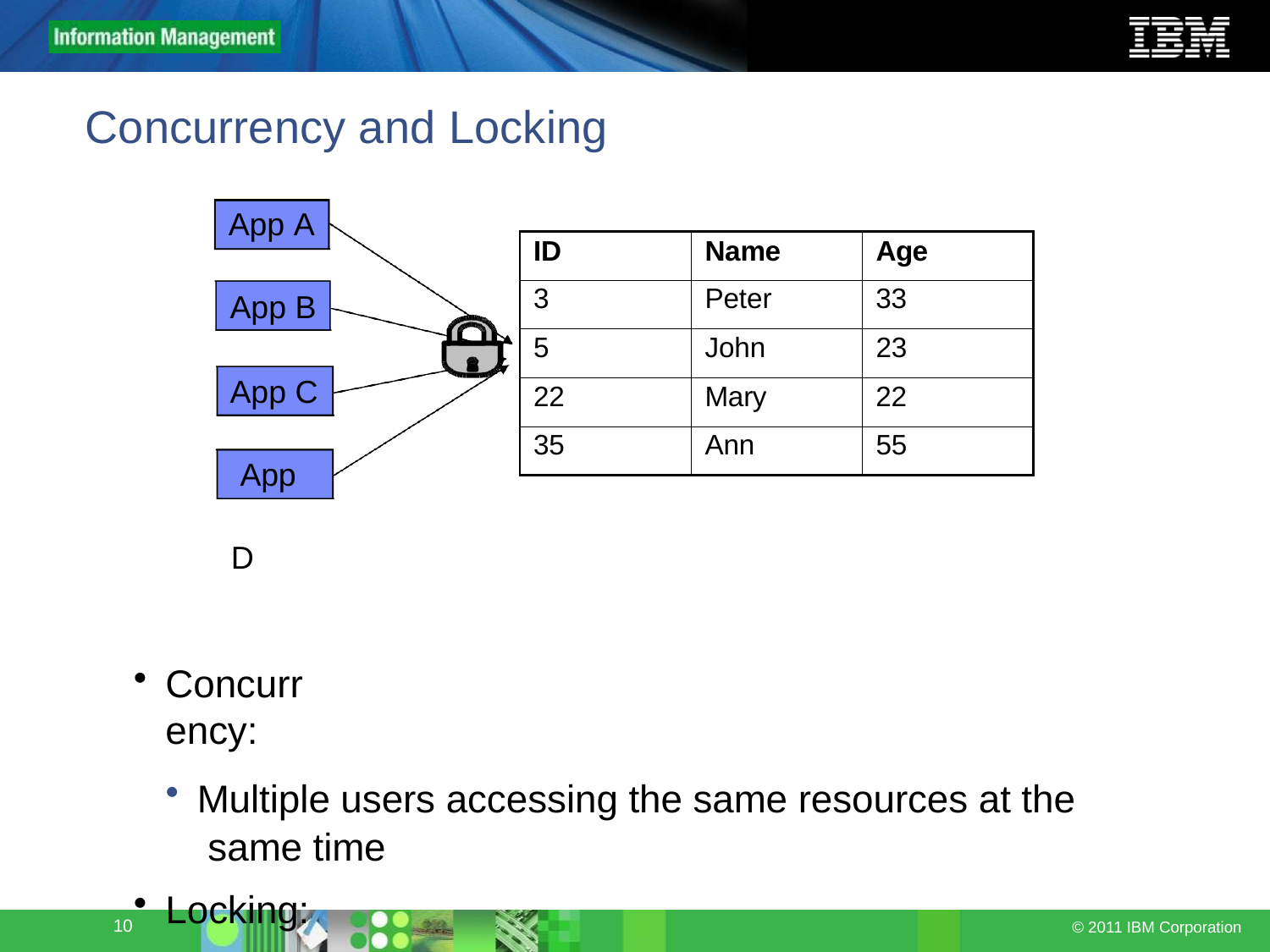

# Concurrency and Locking

App A

App B
App C  App D

Concurrency:
Multiple users accessing the same resources at the  same time
Locking:
Mechanism to ensure data integrity and consistency
| ID | Name | Age |
| --- | --- | --- |
| 3 | Peter | 33 |
| 5 | John | 23 |
| 22 | Mary | 22 |
| 35 | Ann | 55 |
10
© 2011 IBM Corporation